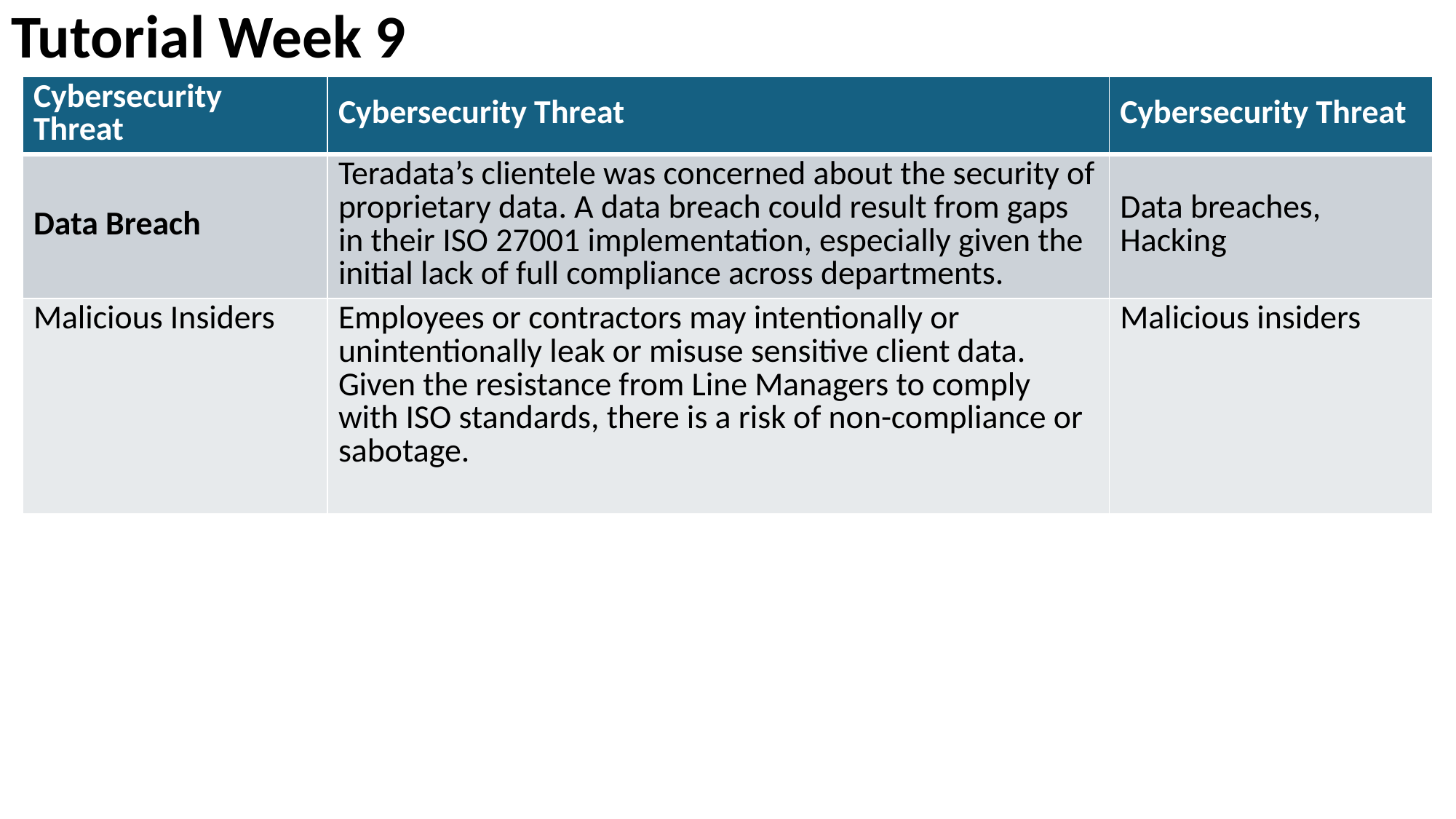

# Tutorial Week 9
| Cybersecurity Threat | Cybersecurity Threat | Cybersecurity Threat |
| --- | --- | --- |
| Data Breach | Teradata’s clientele was concerned about the security of proprietary data. A data breach could result from gaps in their ISO 27001 implementation, especially given the initial lack of full compliance across departments. | Data breaches, Hacking |
| Malicious Insiders | Employees or contractors may intentionally or unintentionally leak or misuse sensitive client data. Given the resistance from Line Managers to comply with ISO standards, there is a risk of non-compliance or sabotage. | Malicious insiders |